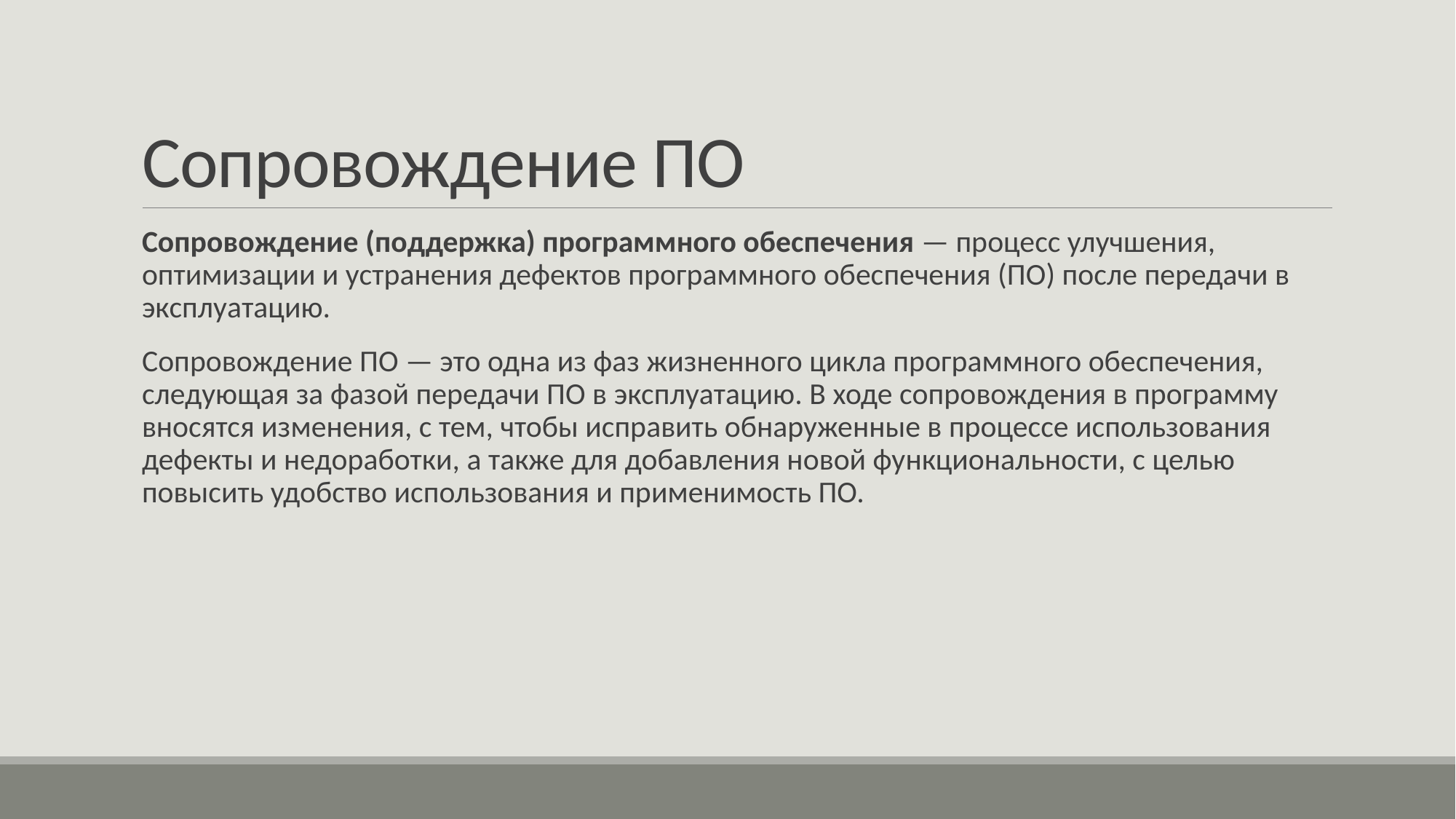

# Сопровождение ПО
Сопровождение (поддержка) программного обеспечения — процесс улучшения, оптимизации и устранения дефектов программного обеспечения (ПО) после передачи в эксплуатацию.
Сопровождение ПО — это одна из фаз жизненного цикла программного обеспечения, следующая за фазой передачи ПО в эксплуатацию. В ходе сопровождения в программу вносятся изменения, с тем, чтобы исправить обнаруженные в процессе использования дефекты и недоработки, а также для добавления новой функциональности, с целью повысить удобство использования и применимость ПО.